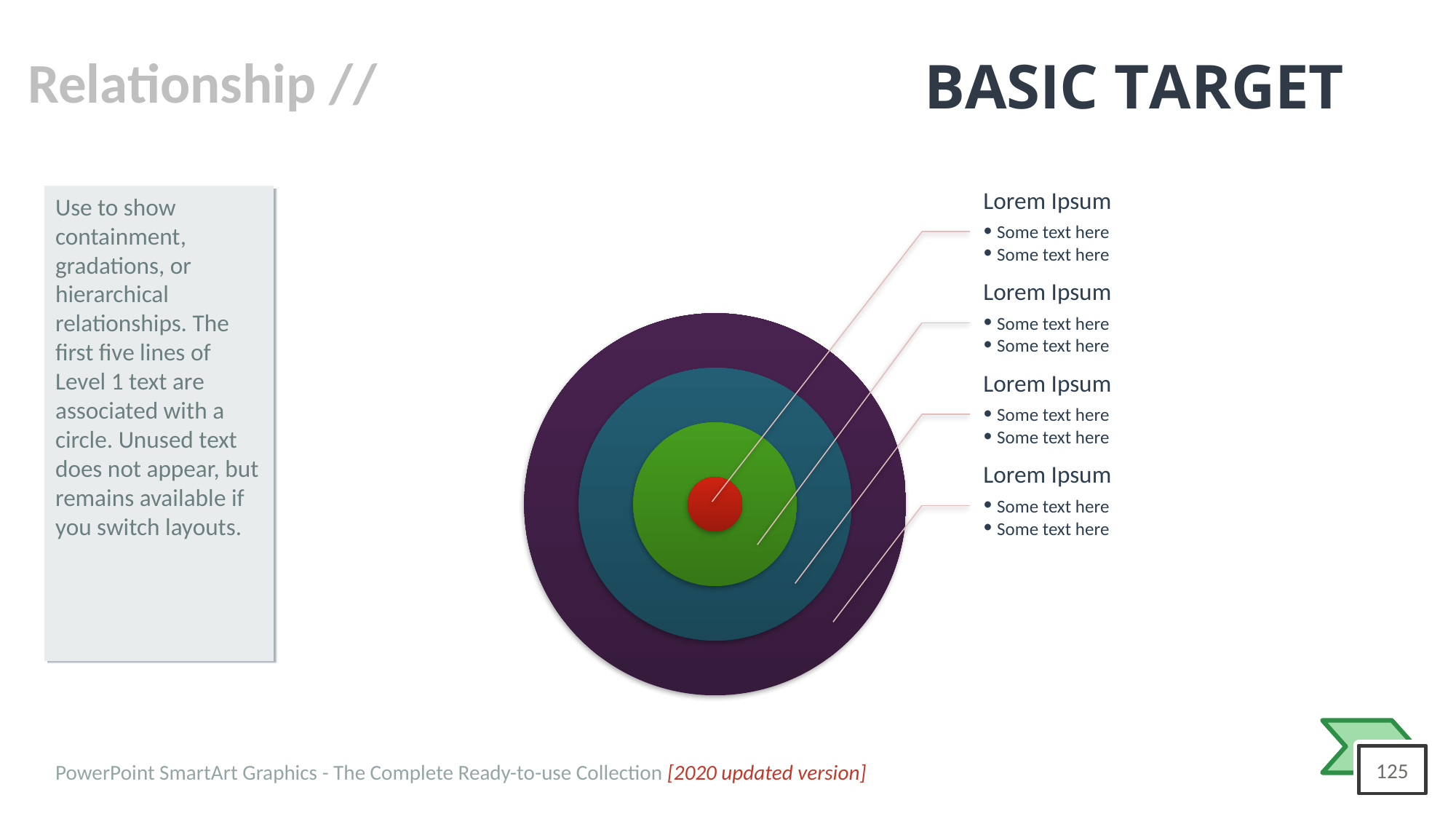

# BASIC TARGET
Use to show containment, gradations, or hierarchical relationships. The first five lines of Level 1 text are associated with a circle. Unused text does not appear, but remains available if you switch layouts.

Lorem Ipsum
Some text here
Some text here

Lorem Ipsum
Some text here
Some text here

Lorem Ipsum
Some text here
Some text here

Lorem Ipsum
Some text here
Some text here

PowerPoint SmartArt Graphics - The Complete Ready-to-use Collection [2020 updated version]